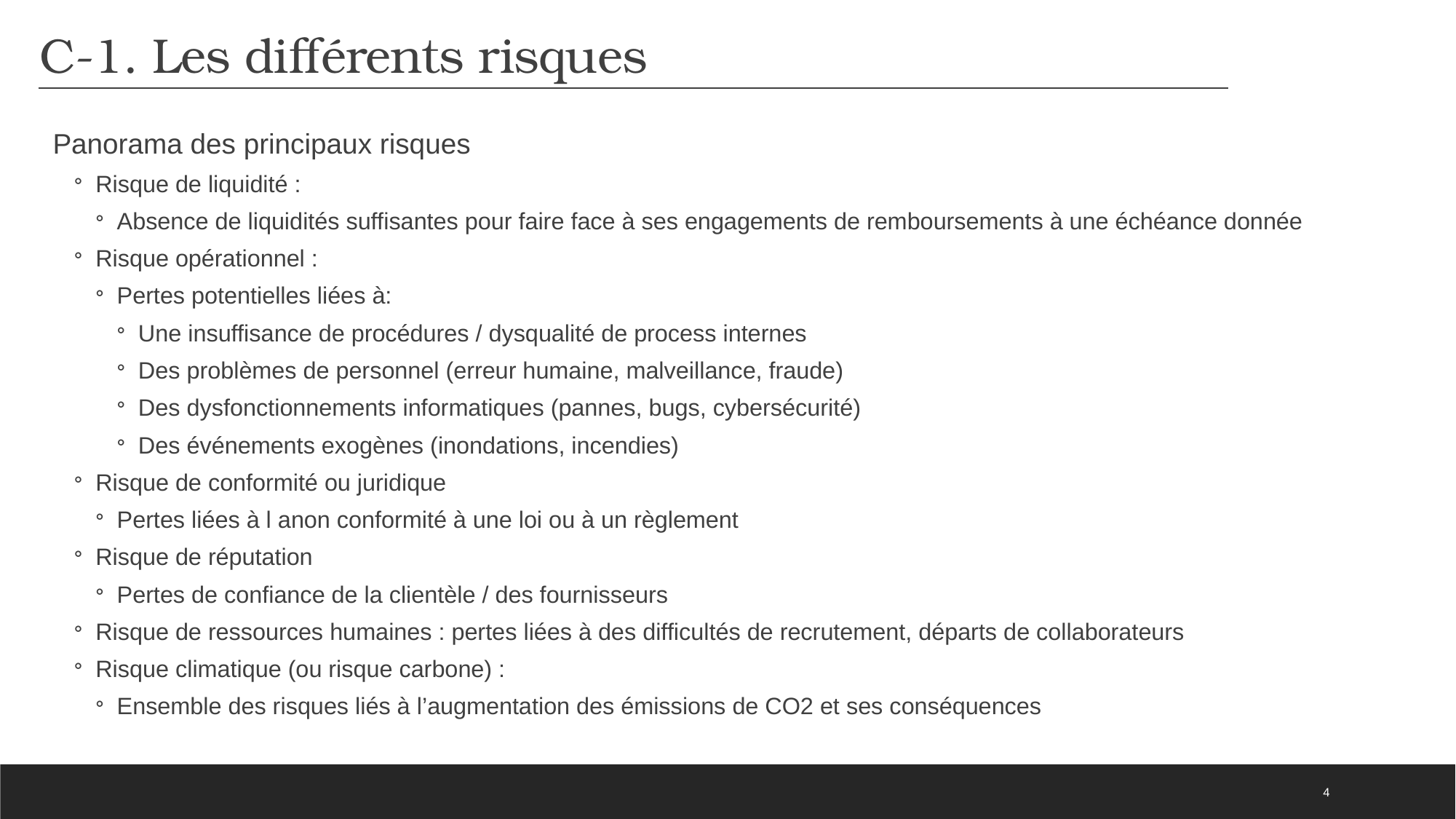

# C-1. Les différents risques
Panorama des principaux risques
Risque de liquidité :
Absence de liquidités suffisantes pour faire face à ses engagements de remboursements à une échéance donnée
Risque opérationnel :
Pertes potentielles liées à:
Une insuffisance de procédures / dysqualité de process internes
Des problèmes de personnel (erreur humaine, malveillance, fraude)
Des dysfonctionnements informatiques (pannes, bugs, cybersécurité)
Des événements exogènes (inondations, incendies)
Risque de conformité ou juridique
Pertes liées à l anon conformité à une loi ou à un règlement
Risque de réputation
Pertes de confiance de la clientèle / des fournisseurs
Risque de ressources humaines : pertes liées à des difficultés de recrutement, départs de collaborateurs
Risque climatique (ou risque carbone) :
Ensemble des risques liés à l’augmentation des émissions de CO2 et ses conséquences

4